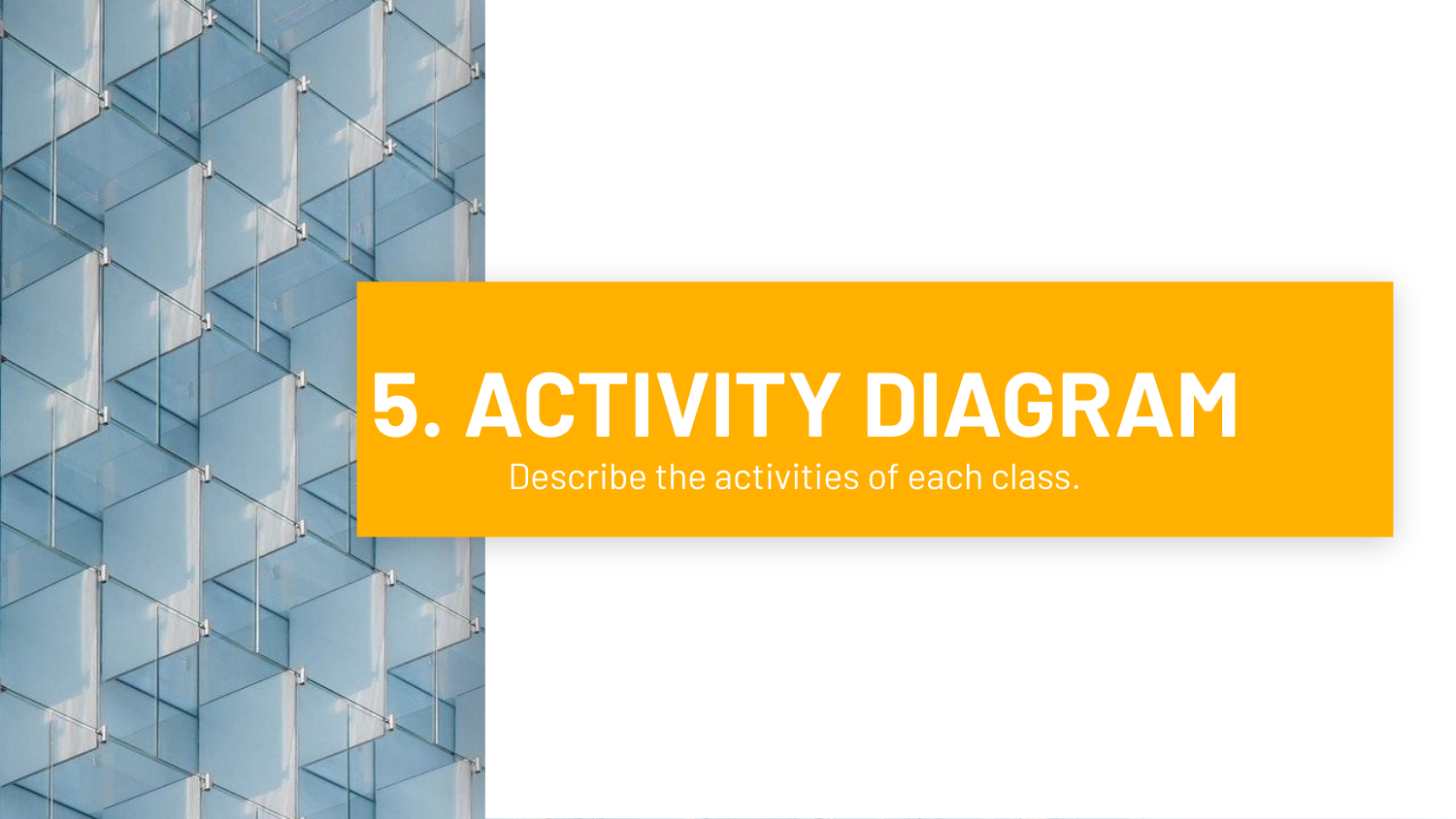

# 5. ACTIVITY DIAGRAM
 Describe the activities of each class.